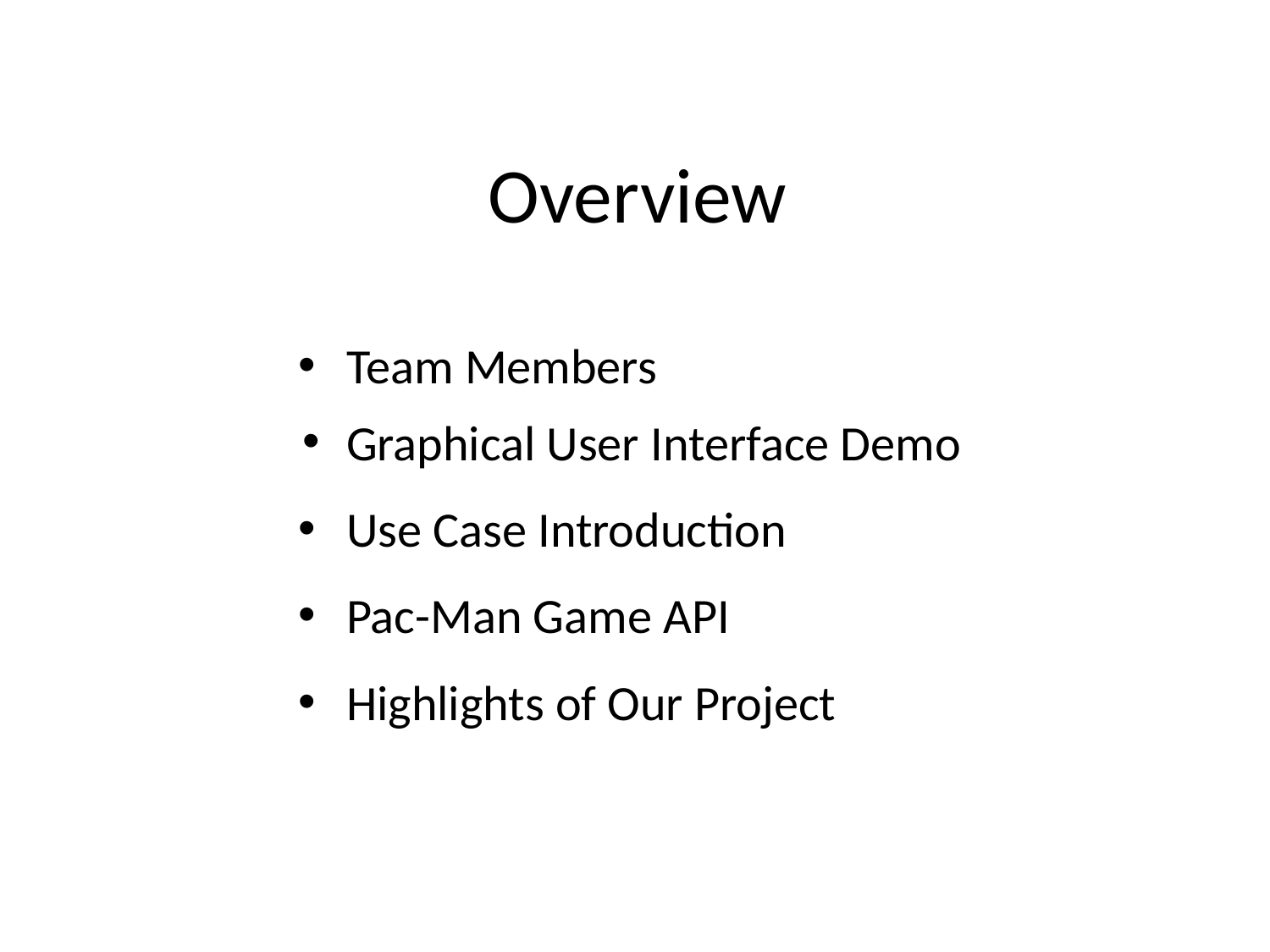

# Overview

Team Members
Graphical User Interface Demo
Use Case Introduction
Pac-Man Game API
Highlights of Our Project